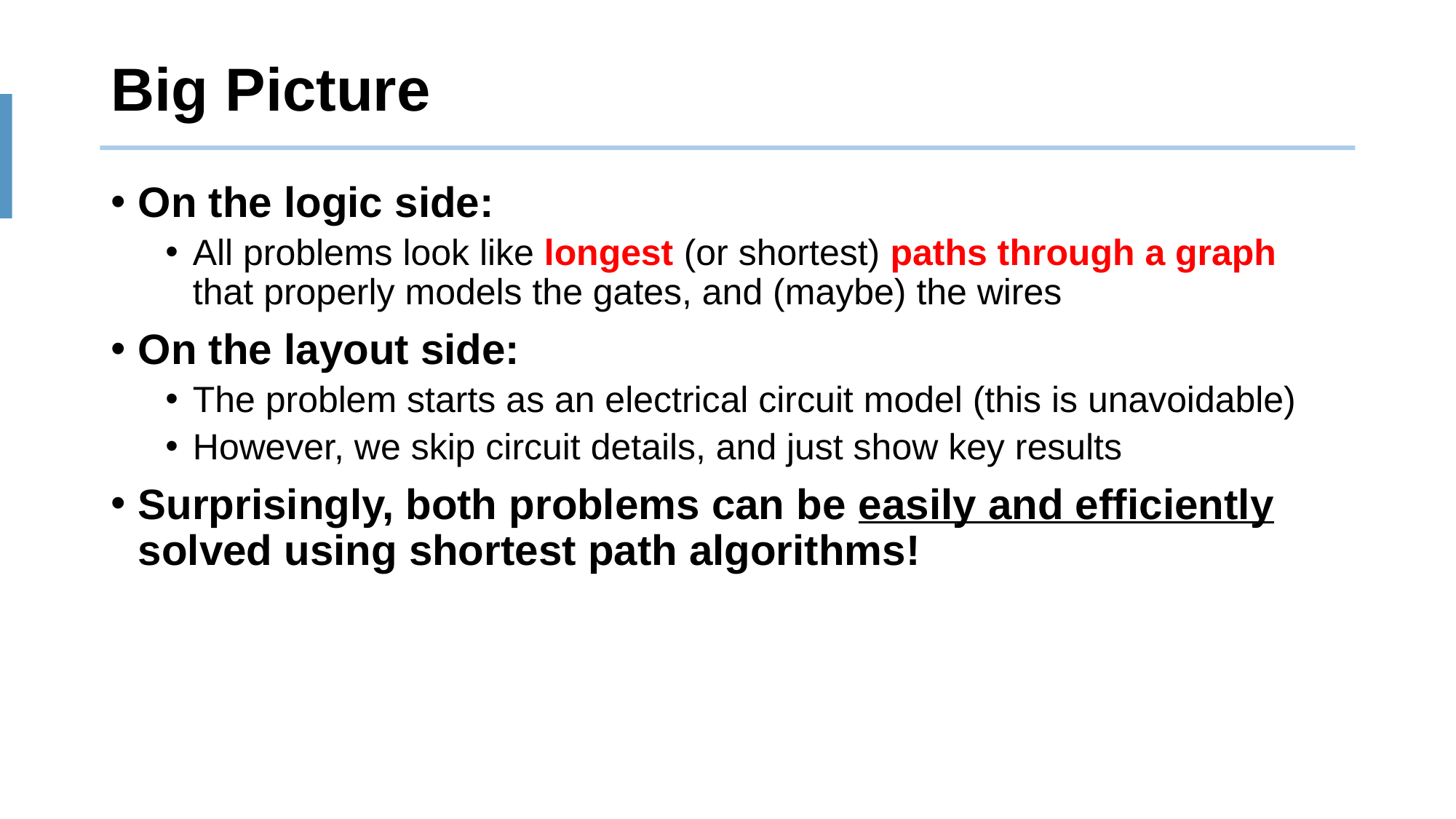

# Big Picture
On the logic side:
All problems look like longest (or shortest) paths through a graph that properly models the gates, and (maybe) the wires
On the layout side:
The problem starts as an electrical circuit model (this is unavoidable)
However, we skip circuit details, and just show key results
Surprisingly, both problems can be easily and efficiently solved using shortest path algorithms!